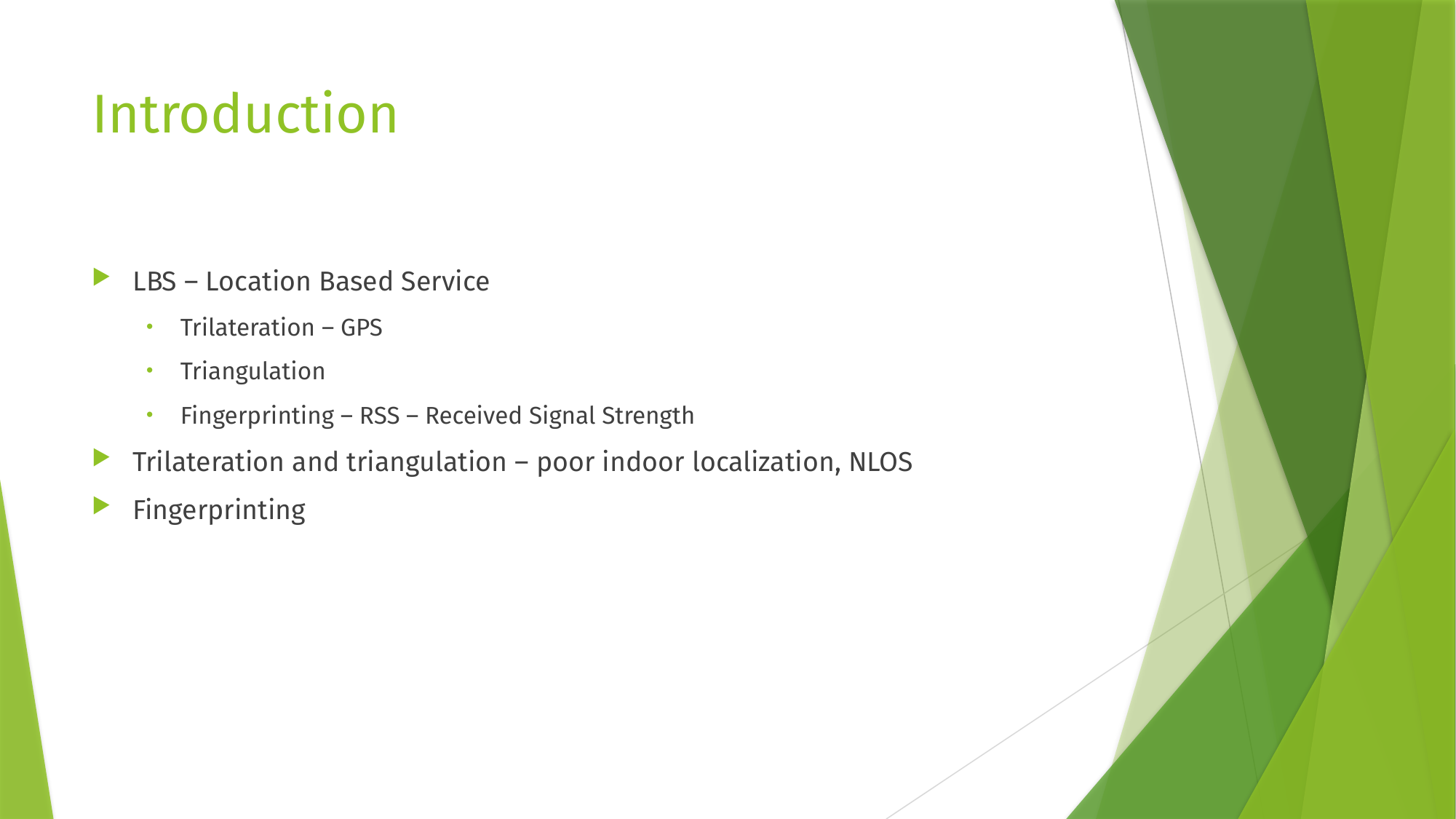

# Introduction
LBS – Location Based Service
Trilateration – GPS
Triangulation
Fingerprinting – RSS – Received Signal Strength
Trilateration and triangulation – poor indoor localization, NLOS
Fingerprinting